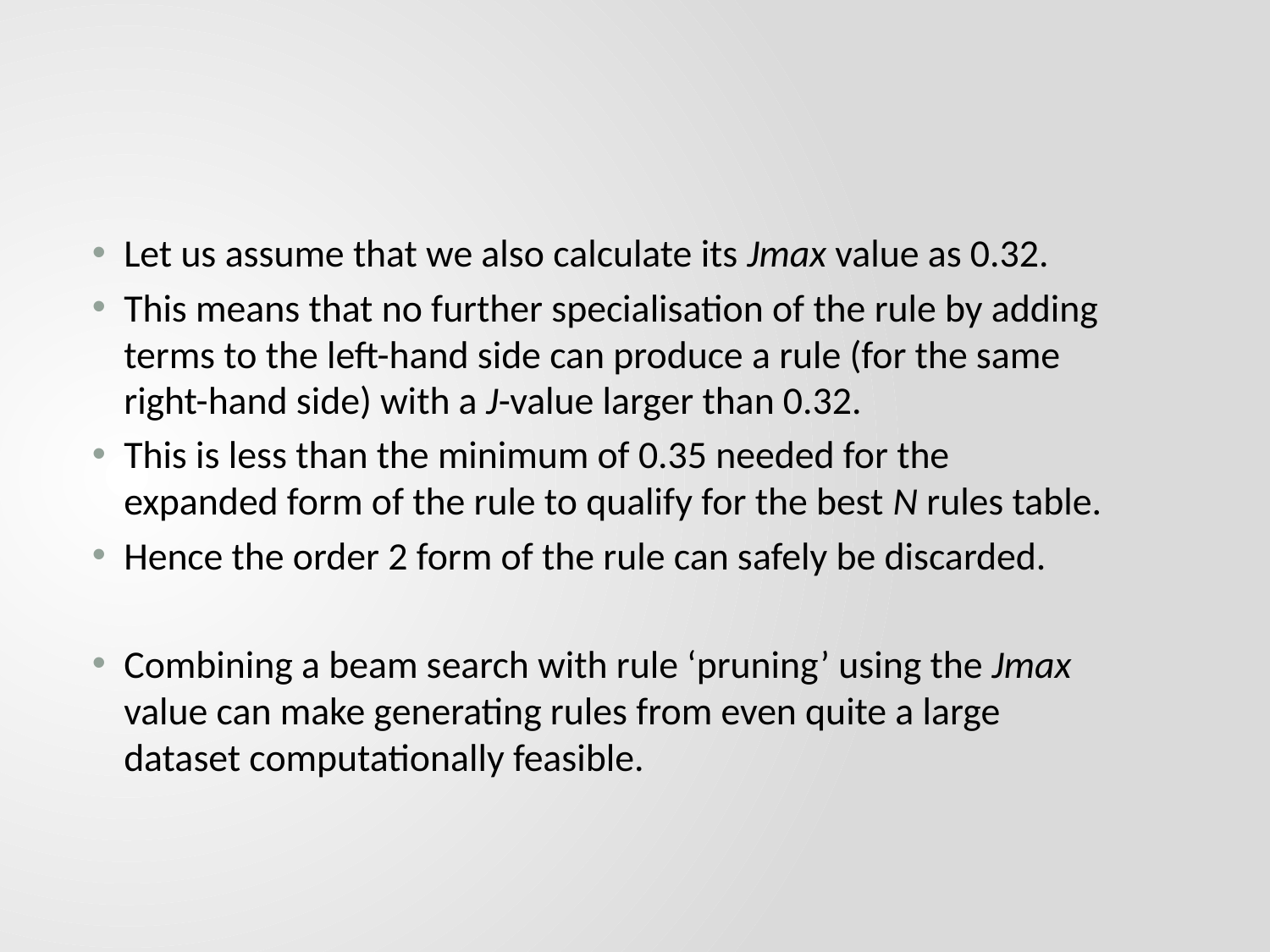

#
Let us assume that we also calculate its Jmax value as 0.32.
This means that no further specialisation of the rule by adding terms to the left-hand side can produce a rule (for the same right-hand side) with a J-value larger than 0.32.
This is less than the minimum of 0.35 needed for the expanded form of the rule to qualify for the best N rules table.
Hence the order 2 form of the rule can safely be discarded.

Combining a beam search with rule ‘pruning’ using the Jmax value can make generating rules from even quite a large dataset computationally feasible.